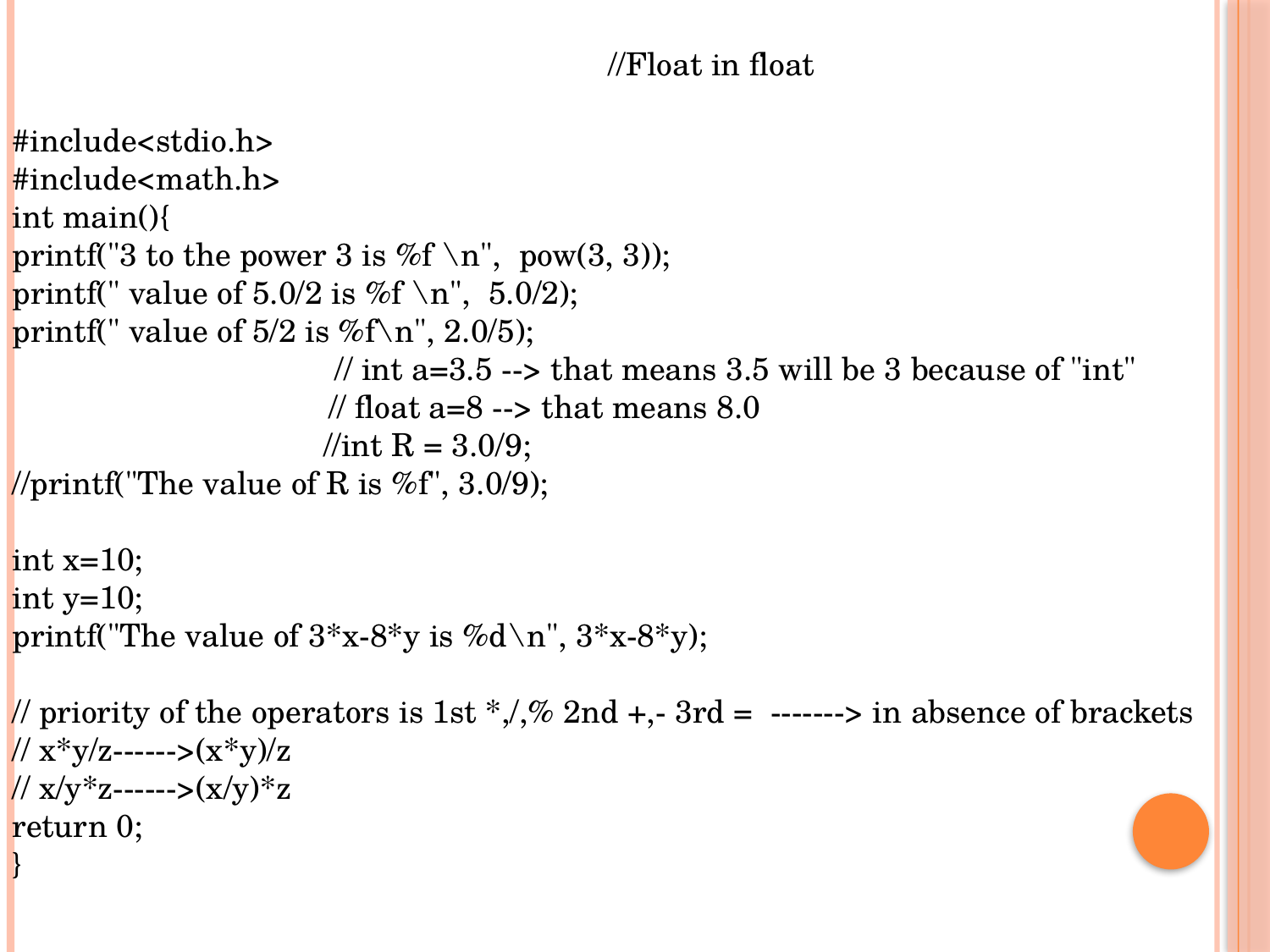

//Float in float

#include<stdio.h>
#include<math.h>
int main(){
printf("3 to the power 3 is %f \n",  pow(3, 3));
printf(" value of 5.0/2 is %f \n",  5.0/2);
printf(" value of 5/2 is %f\n", 2.0/5);
              	                      // int a=3.5 --> that means 3.5 will be 3 because of "int"
                       	       // float a=8 --> that means 8.0
                                   //int R = 3.0/9;
//printf("The value of R is %f", 3.0/9);

int x=10;
int y=10;
printf("The value of 3*x-8*y is %d\n", 3*x-8*y);

// priority of the operators is 1st *,/,% 2nd +,- 3rd =  -------> in absence of brackets
// x*y/z------>(x*y)/z
// x/y*z------>(x/y)*z
return 0;
}